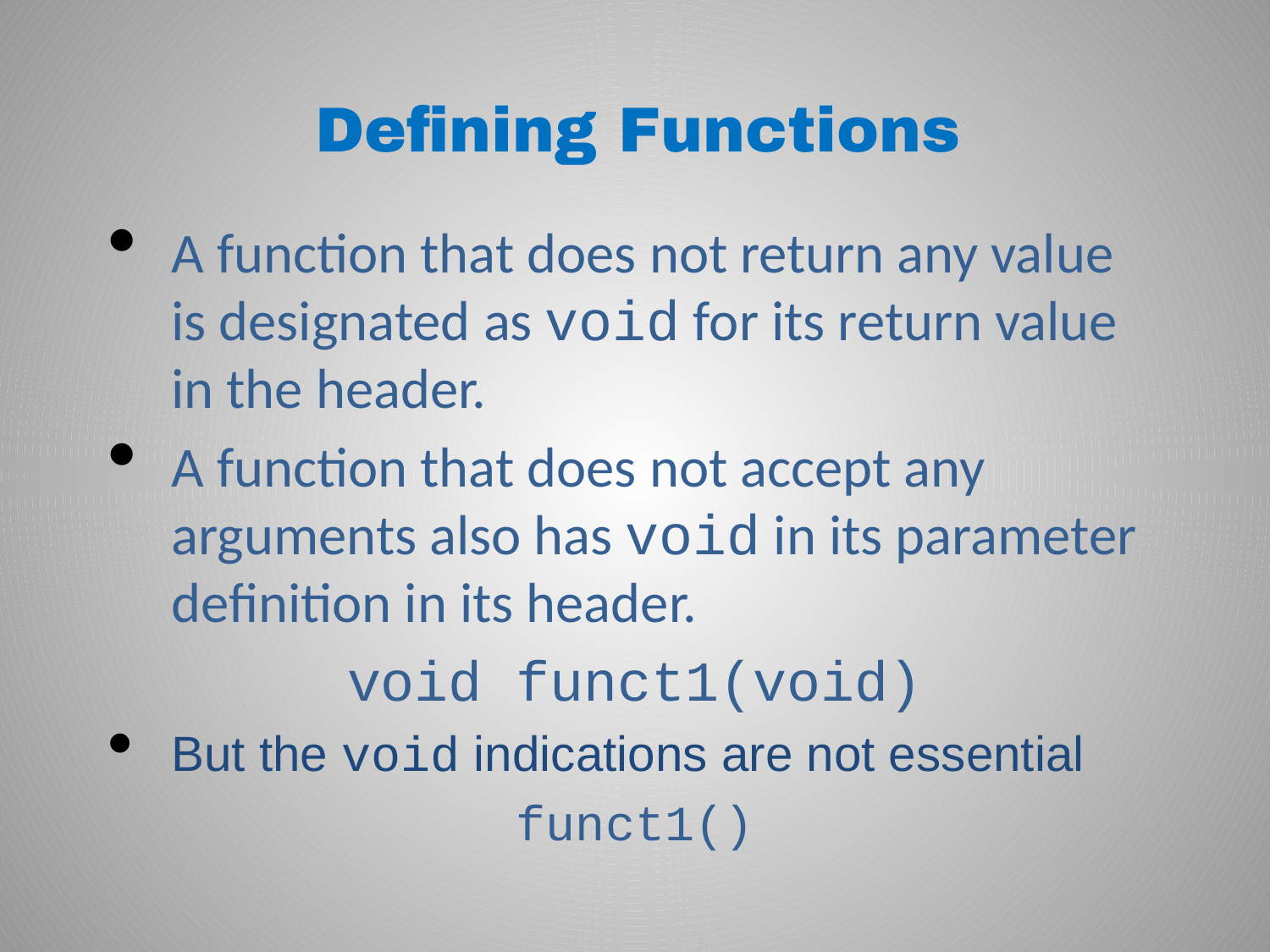

# Defining Functions
A function that does not return any value is designated as void for its return value in the header.
A function that does not accept any arguments also has void in its parameter definition in its header.
void funct1(void)
But the void indications are not essential
funct1()